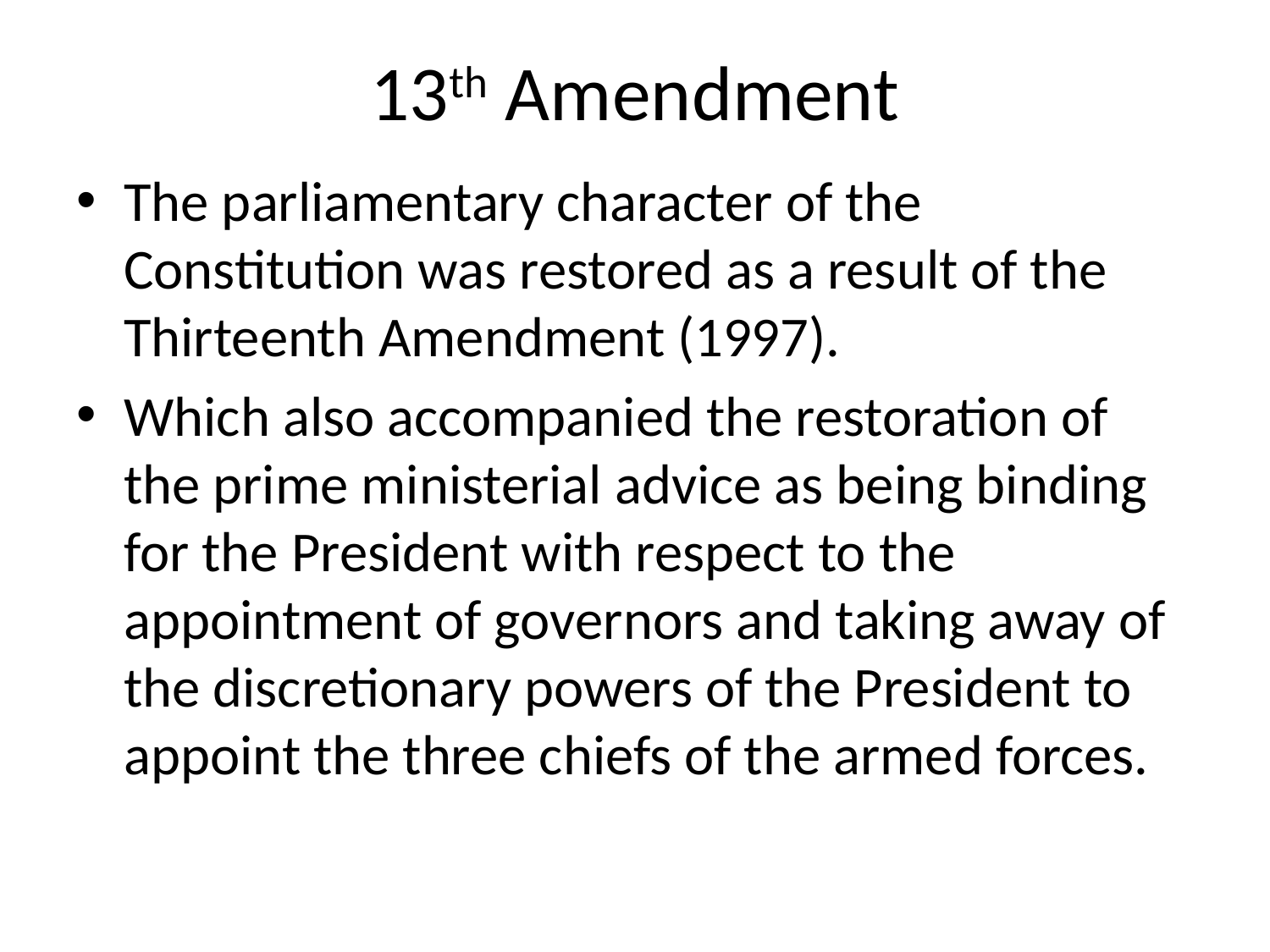

# 13th Amendment
The parliamentary character of the Constitution was restored as a result of the Thirteenth Amendment (1997).
Which also accompanied the restoration of the prime ministerial advice as being binding for the President with respect to the appointment of governors and taking away of the discretionary powers of the President to appoint the three chiefs of the armed forces.